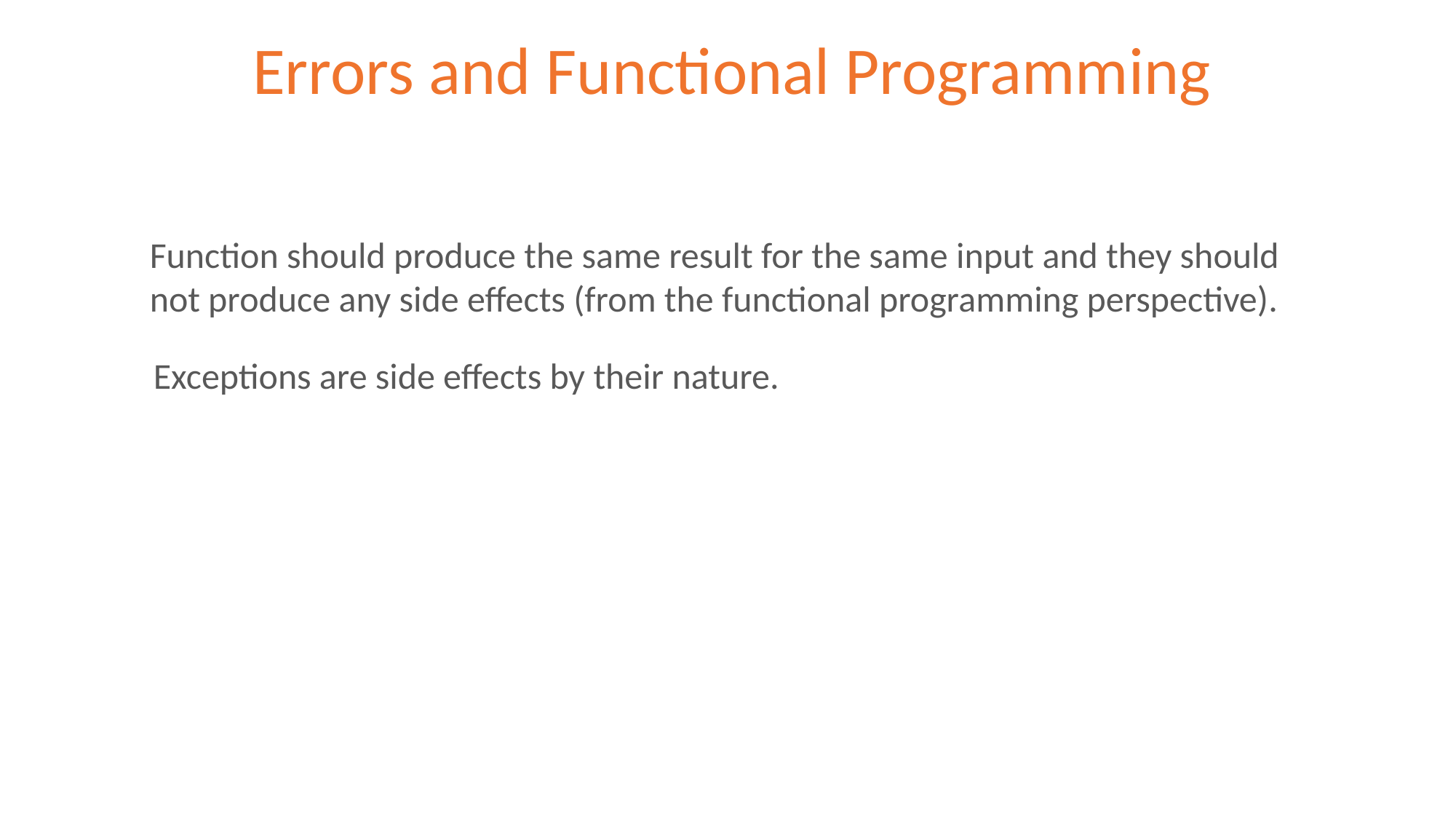

# Errors and Functional Programming
Function should produce the same result for the same input and they should not produce any side effects (from the functional programming perspective).
Exceptions are side effects by their nature.